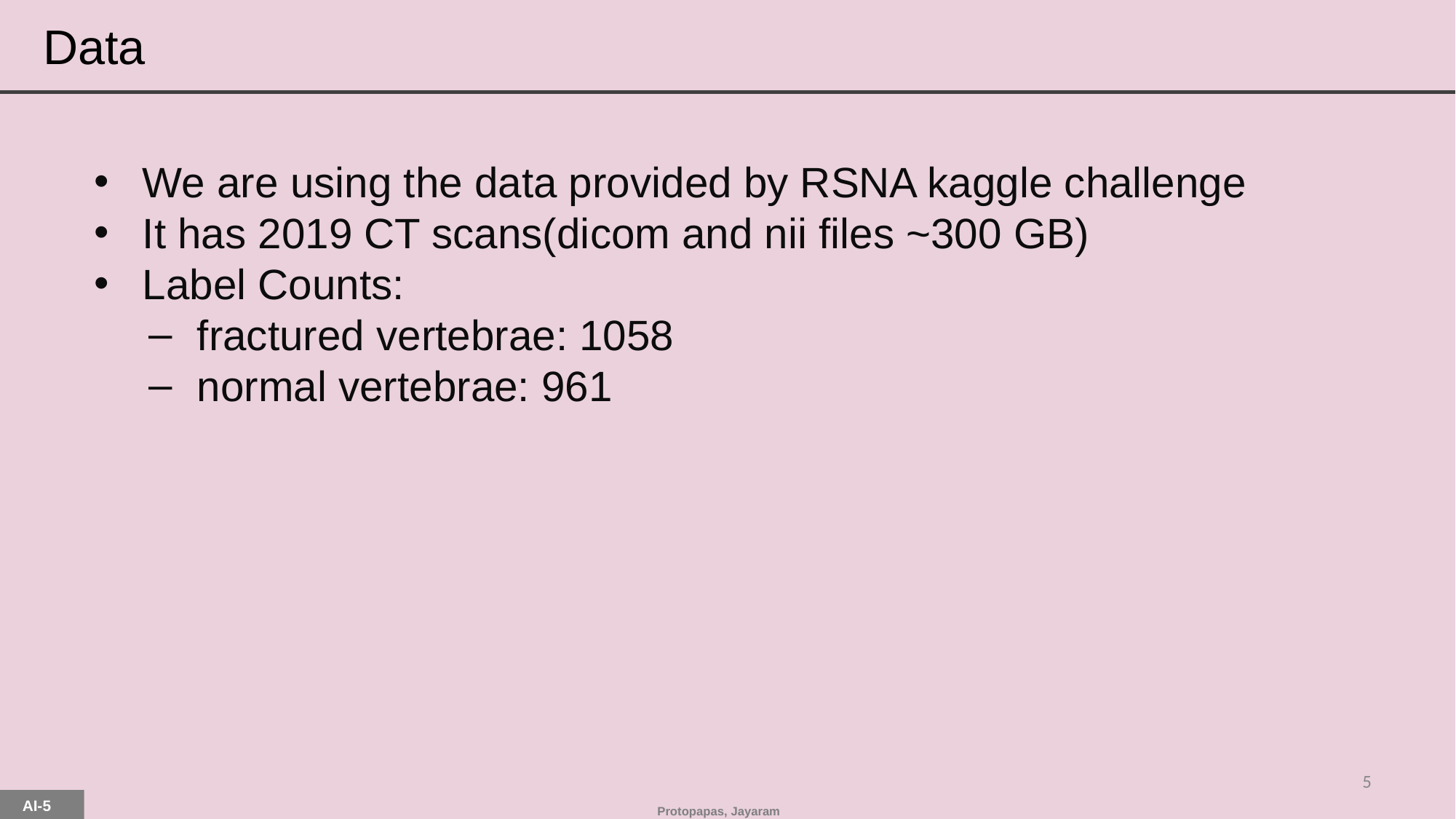

# Data
We are using the data provided by RSNA kaggle challenge
It has 2019 CT scans(dicom and nii files ~300 GB)
Label Counts:
fractured vertebrae: 1058
normal vertebrae: 961

5